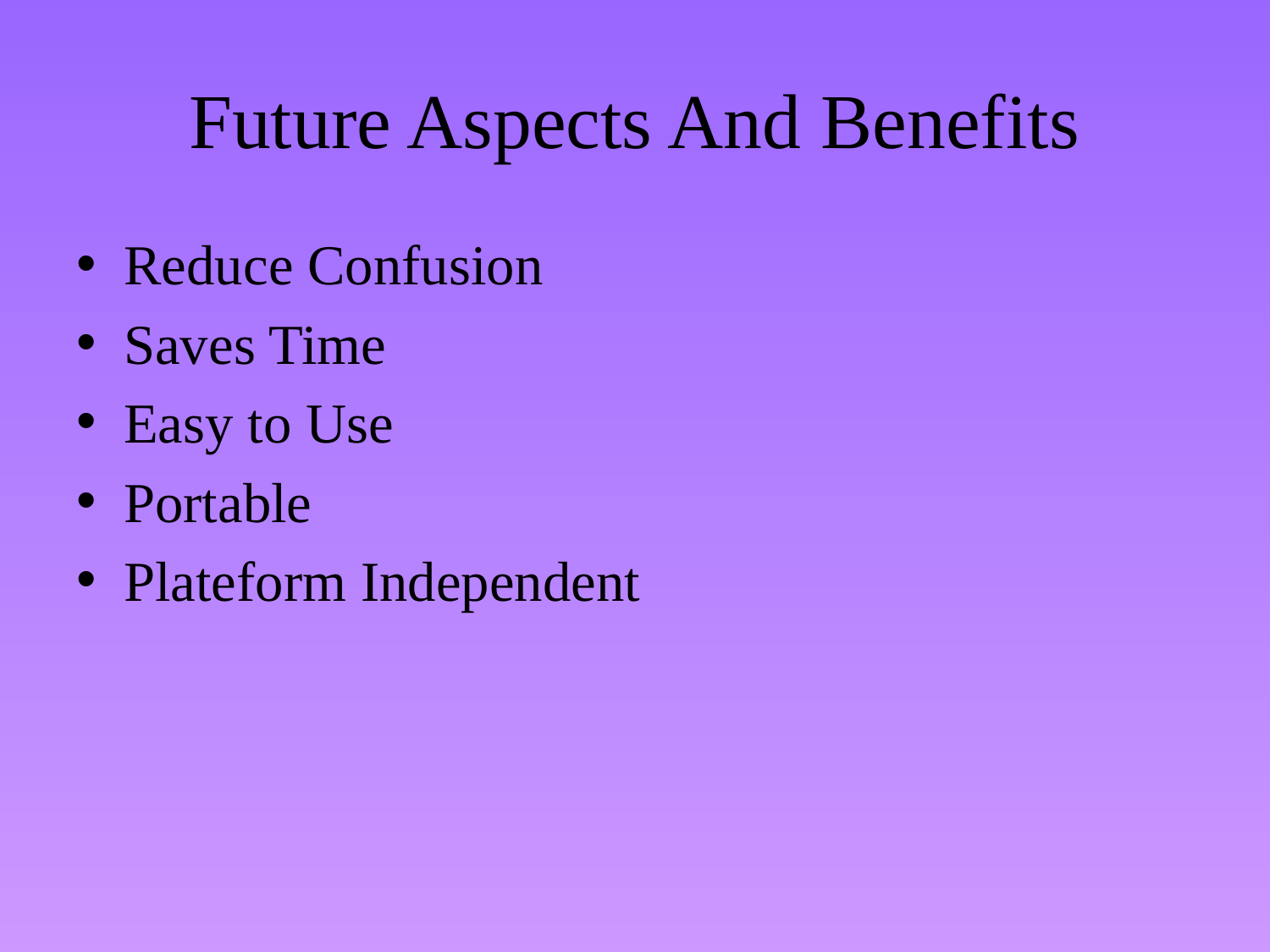

# Future Aspects And Benefits
Reduce Confusion
Saves Time
Easy to Use
Portable
Plateform Independent